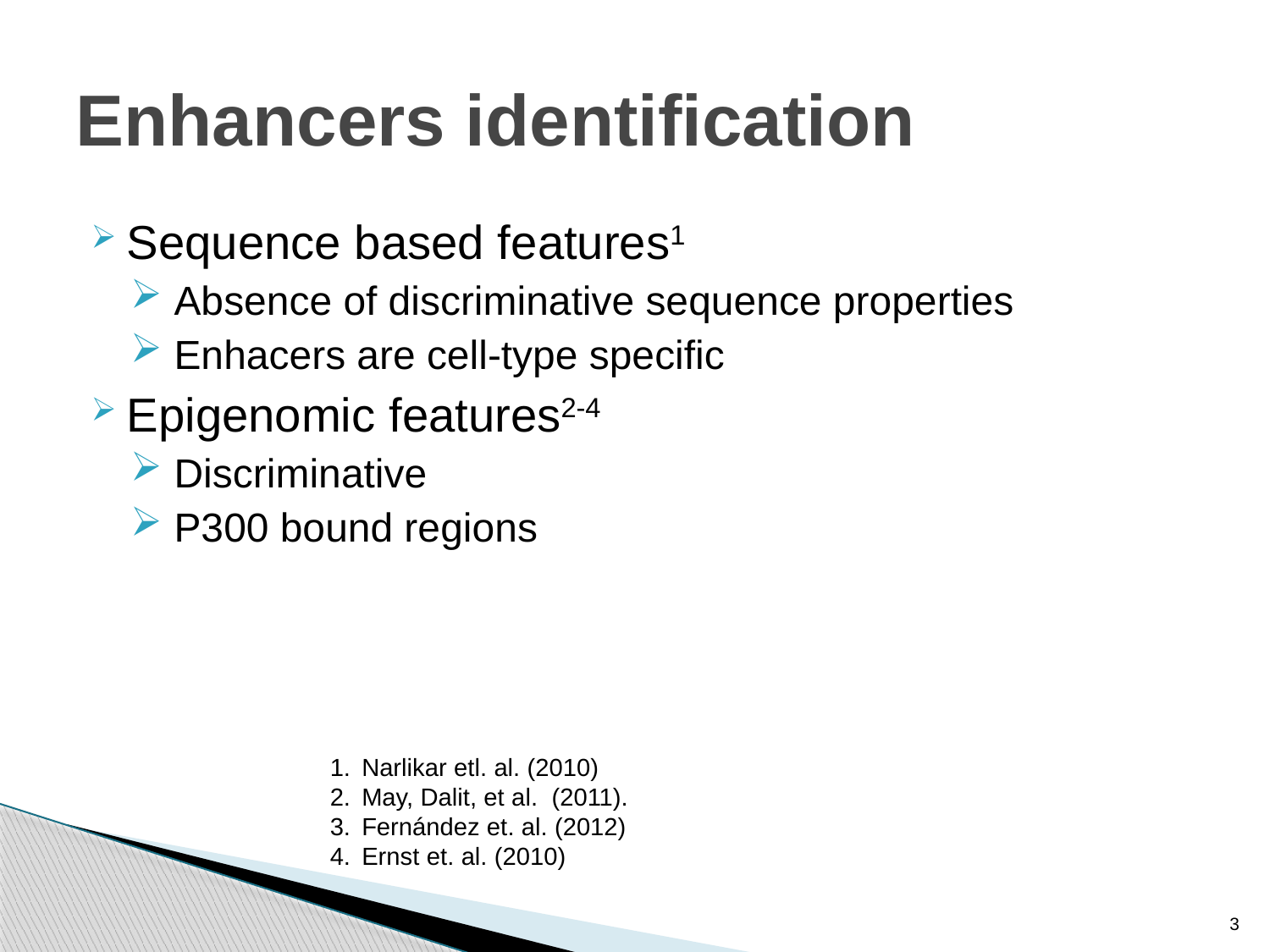

# Enhancers identification
Sequence based features1
 Absence of discriminative sequence properties
 Enhacers are cell-type specific
Epigenomic features2-4
 Discriminative
 P300 bound regions

Narlikar etl. al. (2010)
May, Dalit, et al.  (2011).
Fernández et. al. (2012)
Ernst et. al. (2010)

3